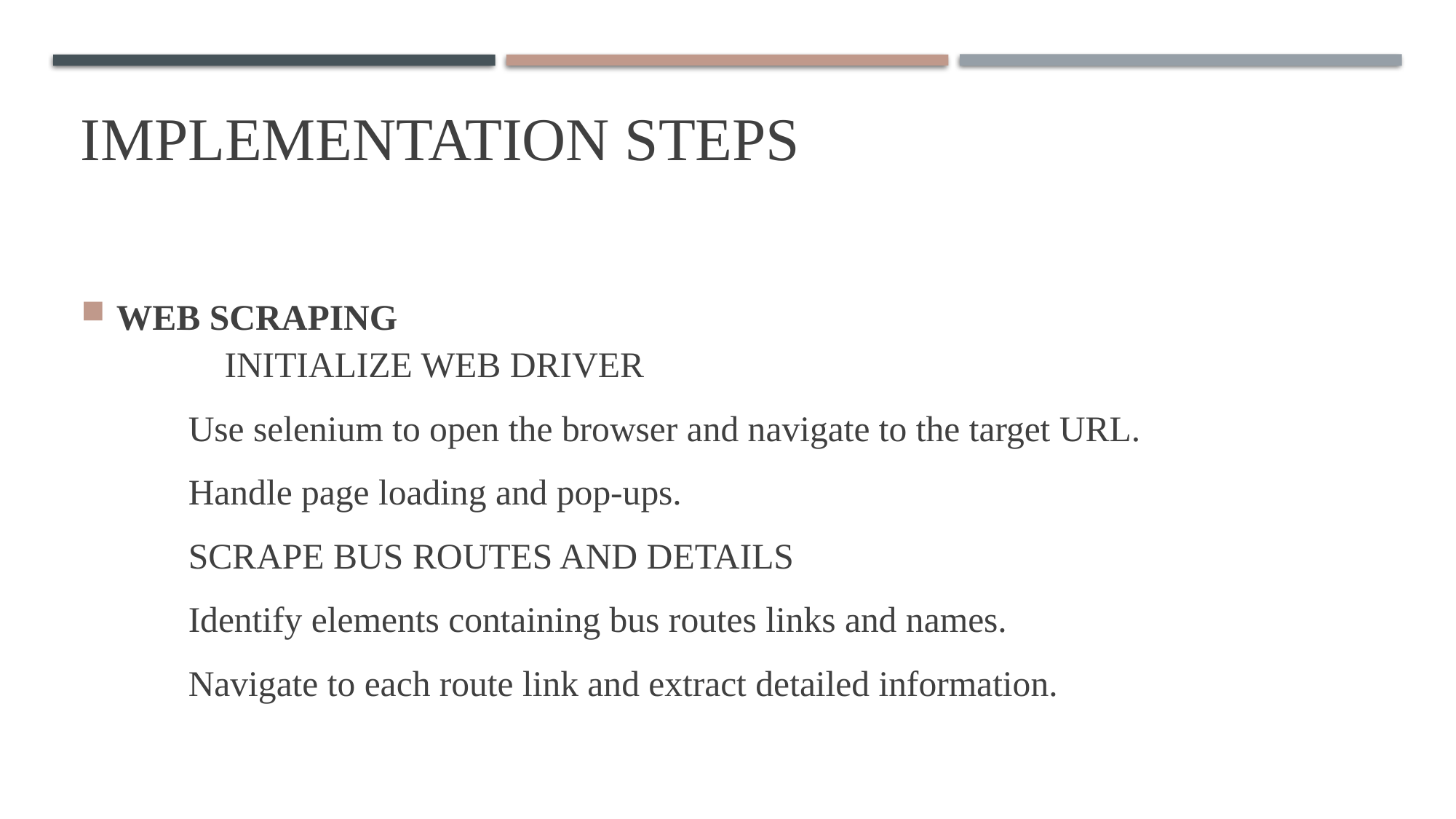

# IMPLEMENTATION STEPS
WEB SCRAPING
		INITIALIZE WEB DRIVER
				Use selenium to open the browser and navigate to the target URL.
				Handle page loading and pop-ups.
		SCRAPE BUS ROUTES AND DETAILS
				Identify elements containing bus routes links and names.
				Navigate to each route link and extract detailed information.